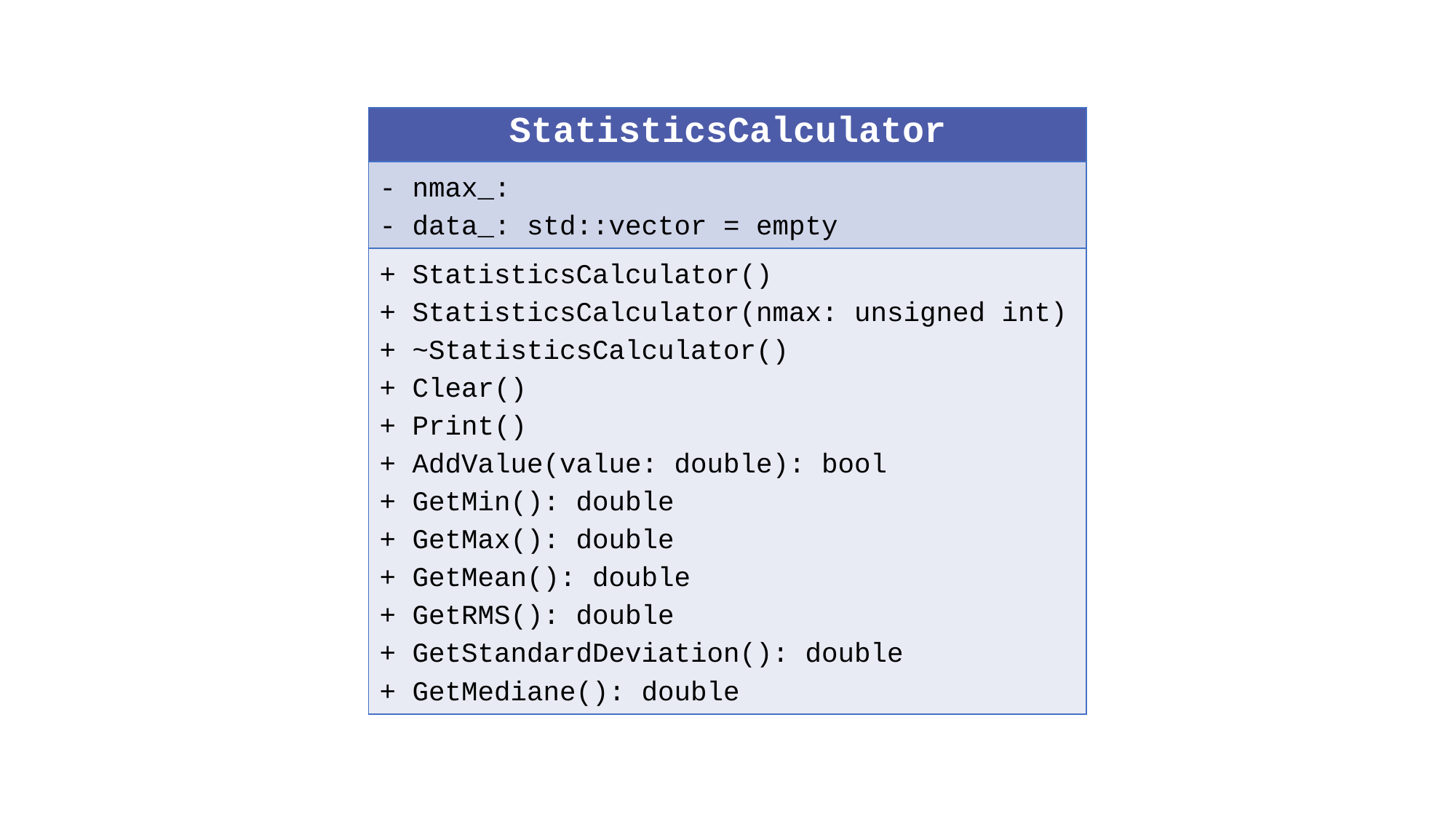

| StatisticsCalculator |
| --- |
| - nmax\_: - data\_: std::vector = empty |
| + StatisticsCalculator() + StatisticsCalculator(nmax: unsigned int) + ~StatisticsCalculator() + Clear() + Print() + AddValue(value: double): bool + GetMin(): double + GetMax(): double + GetMean(): double + GetRMS(): double + GetStandardDeviation(): double + GetMediane(): double |